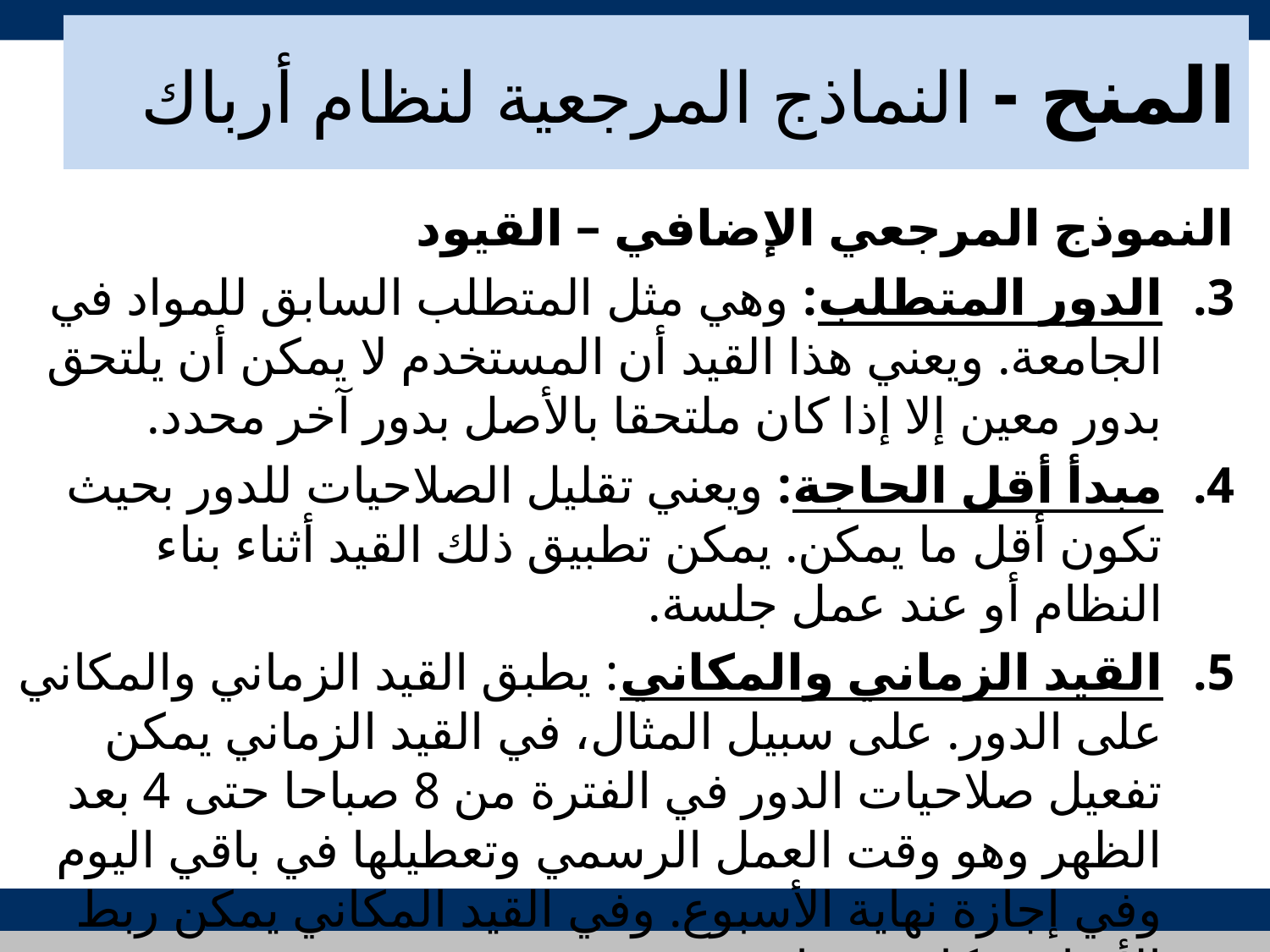

# المنح - النماذج المرجعية لنظام أرباك
النموذج المرجعي الإضافي – القيود
الدور المتطلب: وهي مثل المتطلب السابق للمواد في الجامعة. ويعني هذا القيد أن المستخدم لا يمكن أن يلتحق بدور معين إلا إذا كان ملتحقا بالأصل بدور آخر محدد.
مبدأ أقل الحاجة: ويعني تقليل الصلاحيات للدور بحيث تكون أقل ما يمكن. يمكن تطبيق ذلك القيد أثناء بناء النظام أو عند عمل جلسة.
القيد الزماني والمكاني: يطبق القيد الزماني والمكاني على الدور. على سبيل المثال، في القيد الزماني يمكن تفعيل صلاحيات الدور في الفترة من 8 صباحا حتى 4 بعد الظهر وهو وقت العمل الرسمي وتعطيلها في باقي اليوم وفي إجازة نهاية الأسبوع. وفي القيد المكاني يمكن ربط الأدوار بمكان جغرافي محدد.